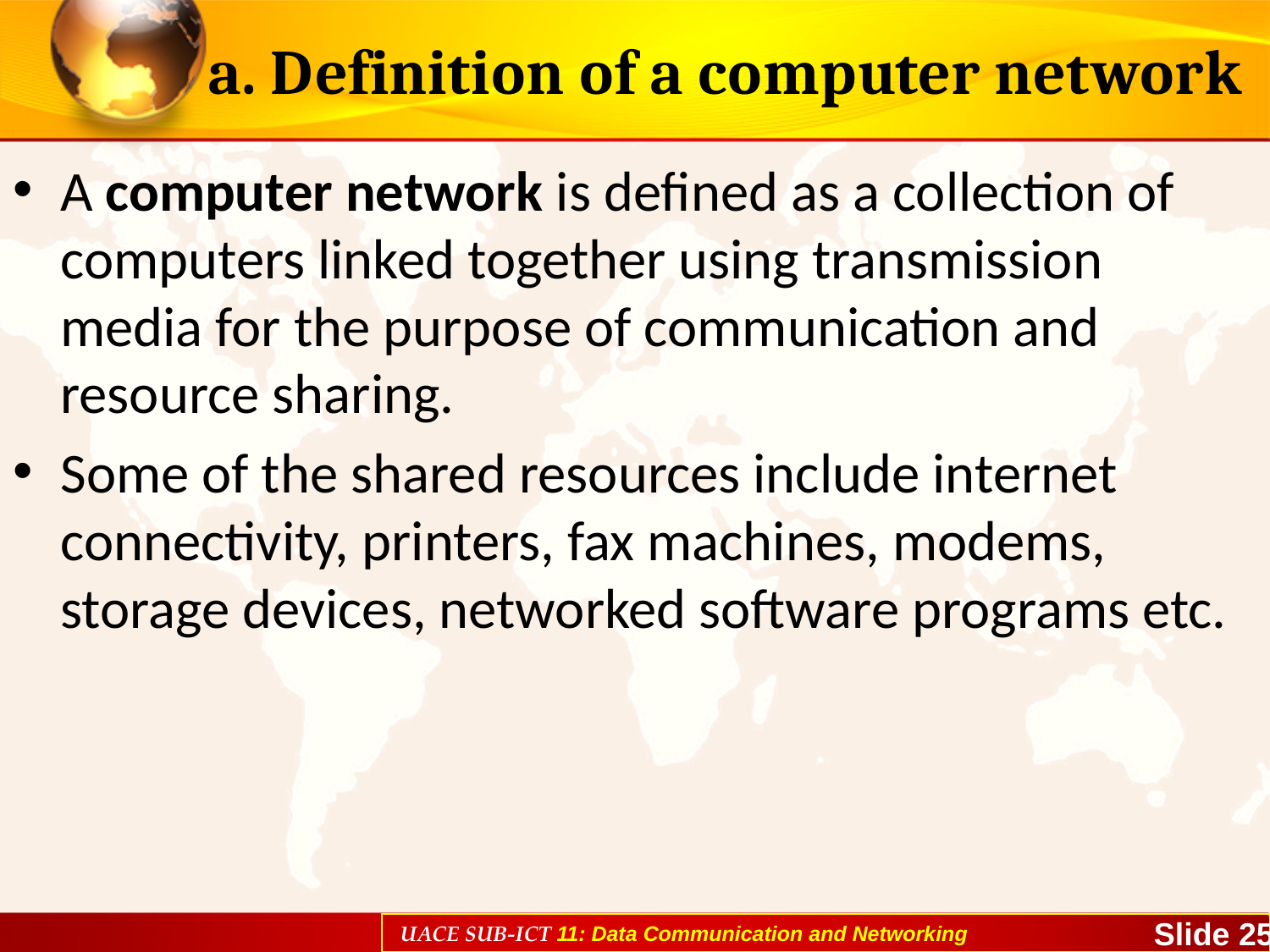

# a. Definition of a computer network
A computer network is defined as a collection of computers linked together using transmission media for the purpose of communication and resource sharing.
Some of the shared resources include internet connectivity, printers, fax machines, modems, storage devices, networked software programs etc.